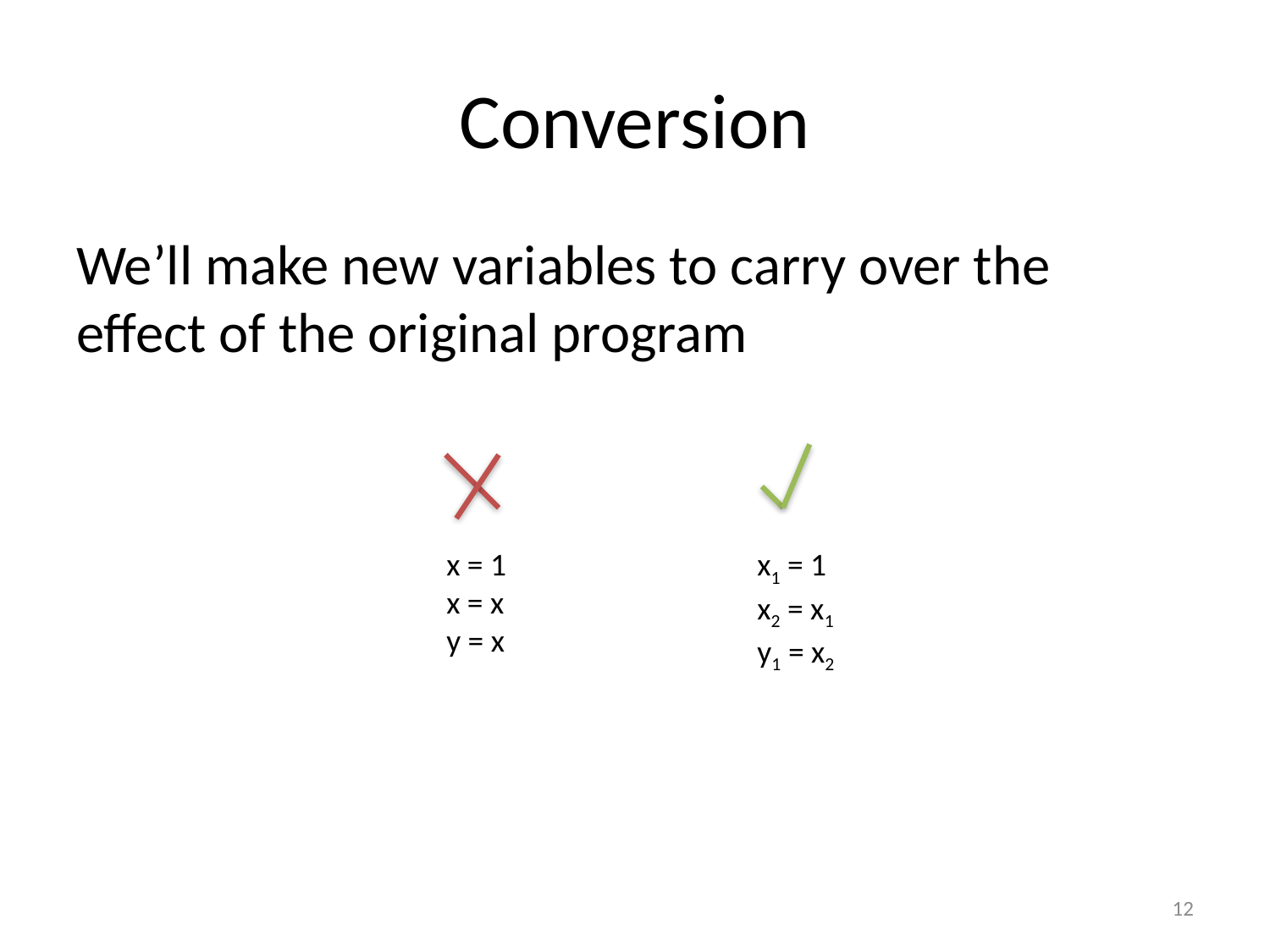

# Conversion
We’ll make new variables to carry over the effect of the original program
x = 1
x = x
y = x
x1 = 1
x2 = x1
y1 = x2
12